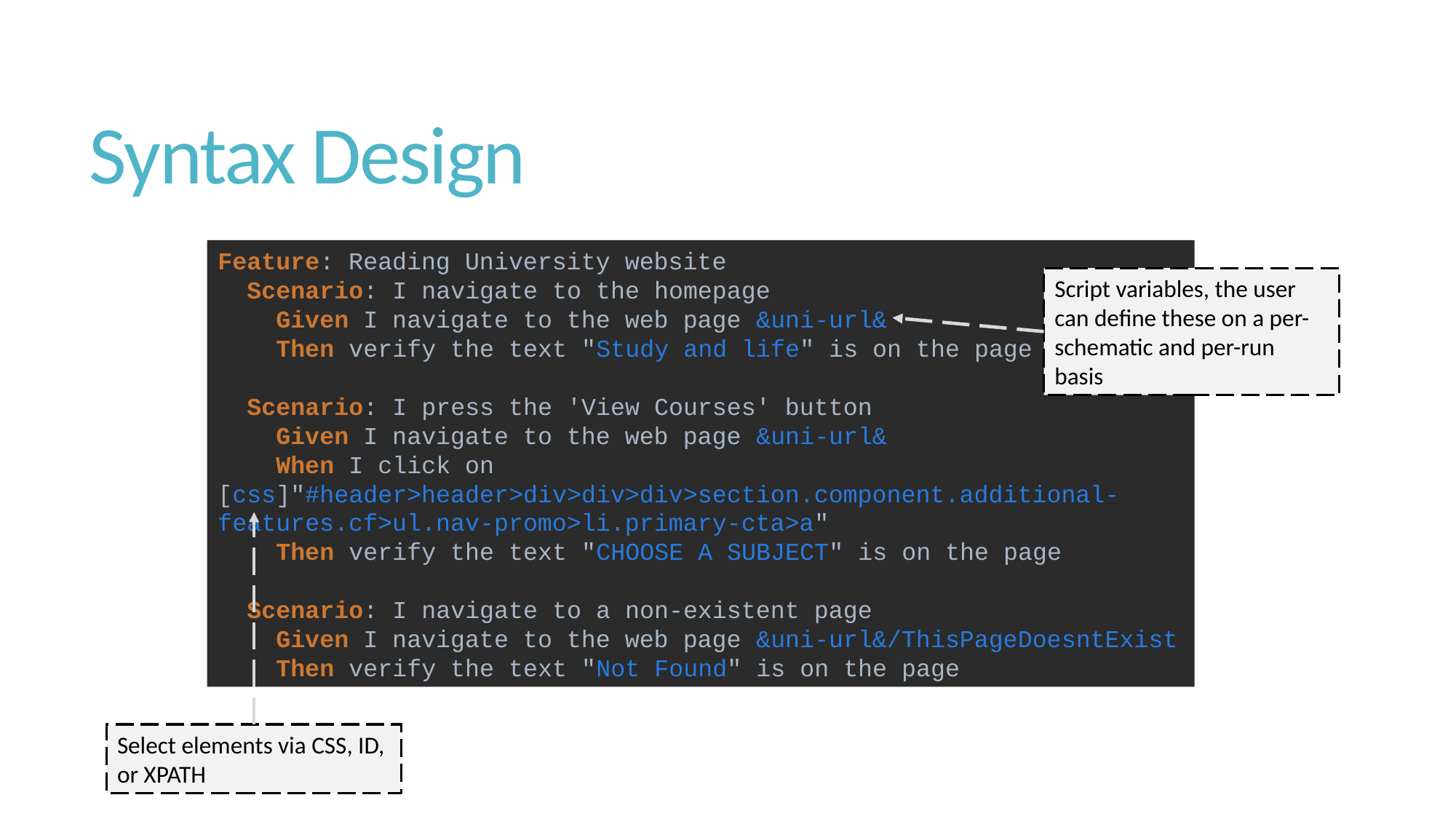

# Syntax Design

Feature: Reading University website
  Scenario: I navigate to the homepage
    Given I navigate to the web page &uni-url&
    Then verify the text "Study and life" is on the page
  Scenario: I press the 'View Courses' button
    Given I navigate to the web page &uni-url&
    When I click on [css]"#header>header>div>div>div>section.component.additional-features.cf>ul.nav-promo>li.primary-cta>a"
    Then verify the text "CHOOSE A SUBJECT" is on the page
  Scenario: I navigate to a non-existent page
    Given I navigate to the web page &uni-url&/ThisPageDoesntExist
    Then verify the text "Not Found" is on the page
Script variables, the user can define these on a per-schematic and per-run basis
Select elements via CSS, ID, or XPATH